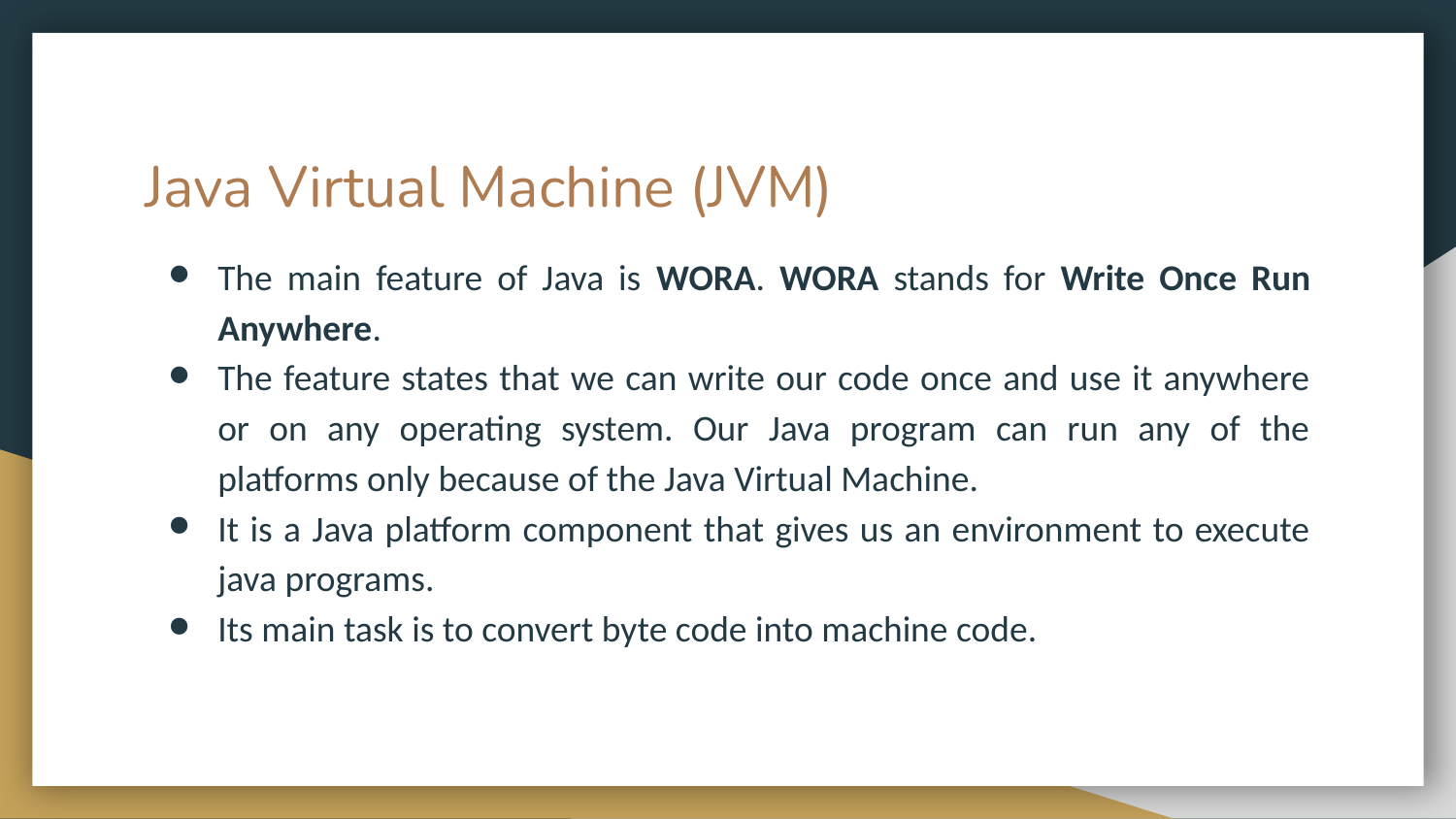

# Java Virtual Machine (JVM)
The main feature of Java is WORA. WORA stands for Write Once Run Anywhere.
The feature states that we can write our code once and use it anywhere or on any operating system. Our Java program can run any of the platforms only because of the Java Virtual Machine.
It is a Java platform component that gives us an environment to execute java programs.
Its main task is to convert byte code into machine code.